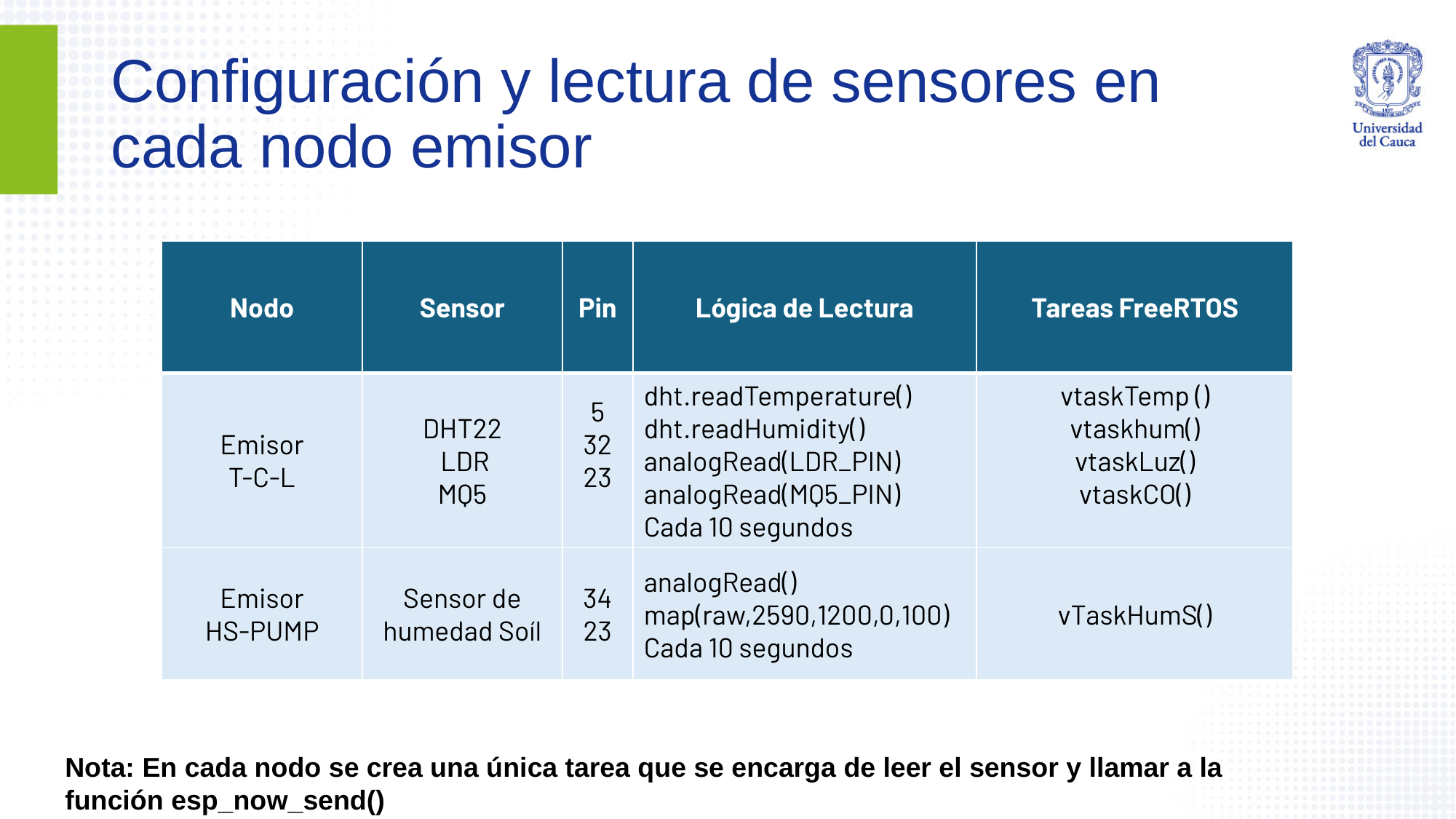

# Configuración y lectura de sensores en cada nodo emisor
| Nodo | Sensor | Pin | Lógica de Lectura | Tareas FreeRTOS |
| --- | --- | --- | --- | --- |
| Emisor T-C-L | DHT22 LDR MQ5 | 5 32 23 | dht.readTemperature() dht.readHumidity() analogRead(LDR\_PIN) analogRead(MQ5\_PIN) Cada 10 segundos | vtaskTemp () vtaskhum() vtaskLuz() vtaskCO() |
| Emisor HS-PUMP | Sensor de humedad Soíl | 34 23 | analogRead() map(raw,2590,1200,0,100) Cada 10 segundos | vTaskHumS() |
Nota: En cada nodo se crea una única tarea que se encarga de leer el sensor y llamar a la función esp_now_send()